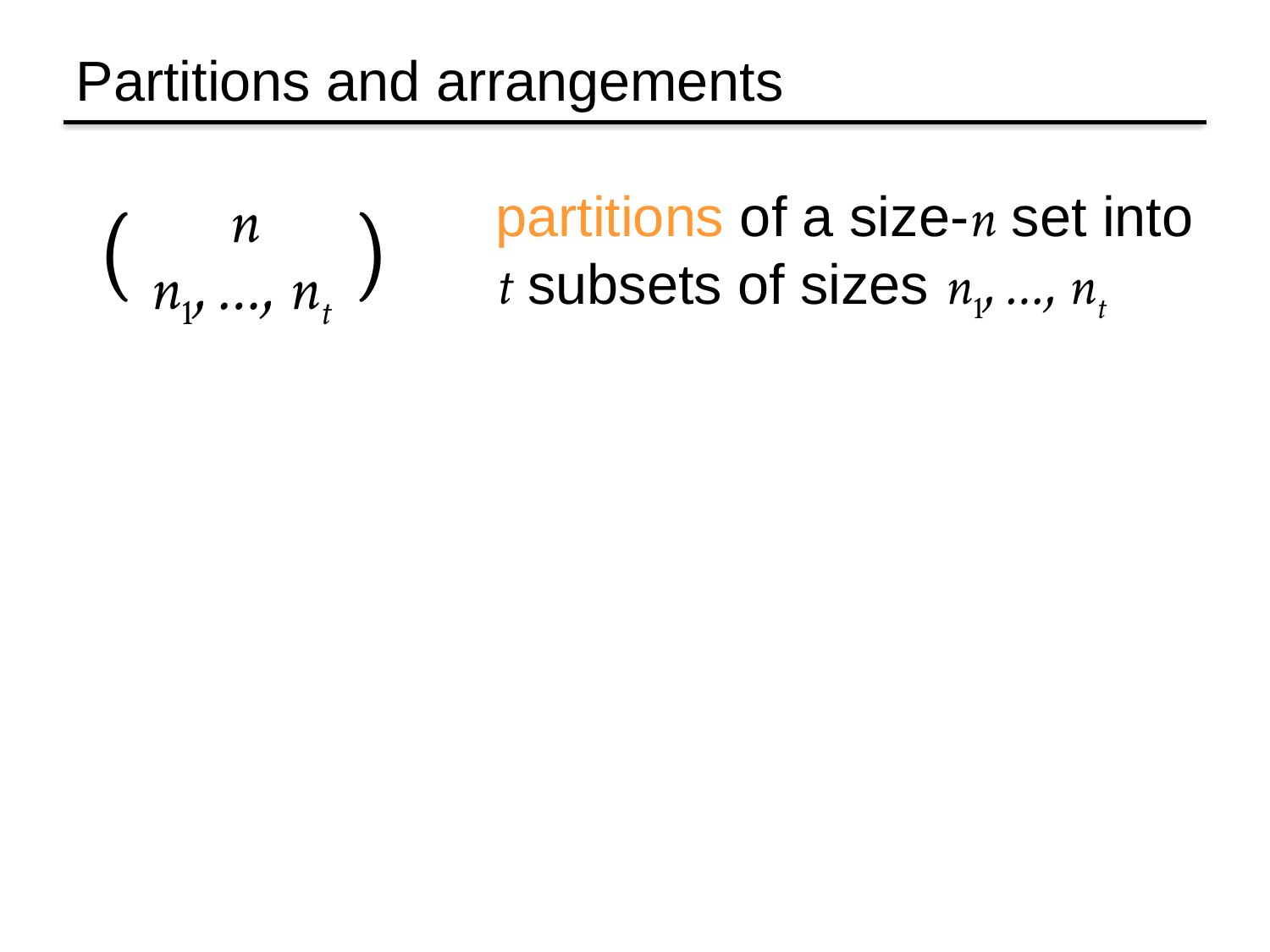

# Partitions and arrangements
n
)
(
n1, …, nt
partitions of a size-n set into
t subsets of sizes n1, …, nt